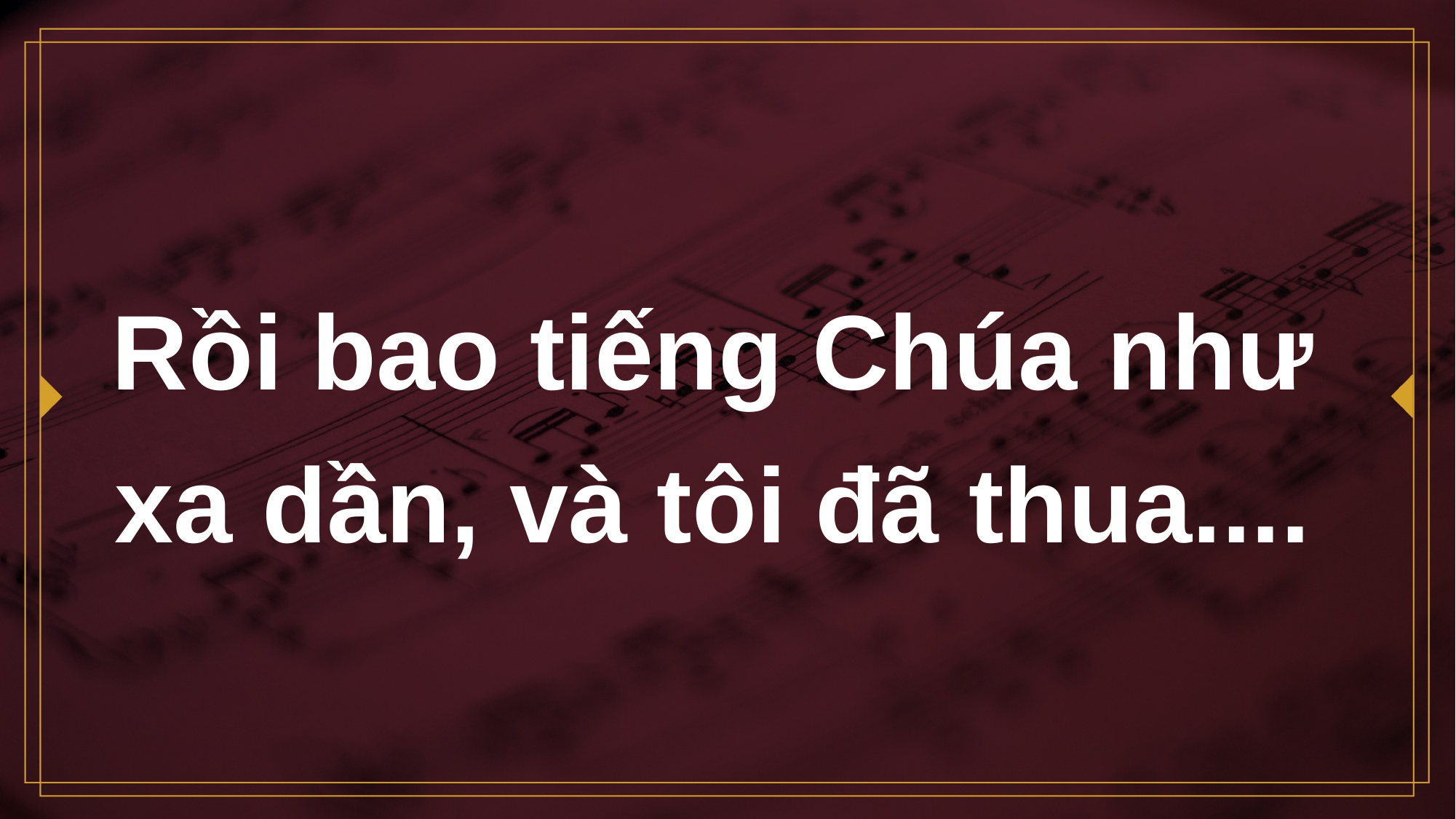

# Rồi bao tiếng Chúa như xa dần, và tôi đã thua....